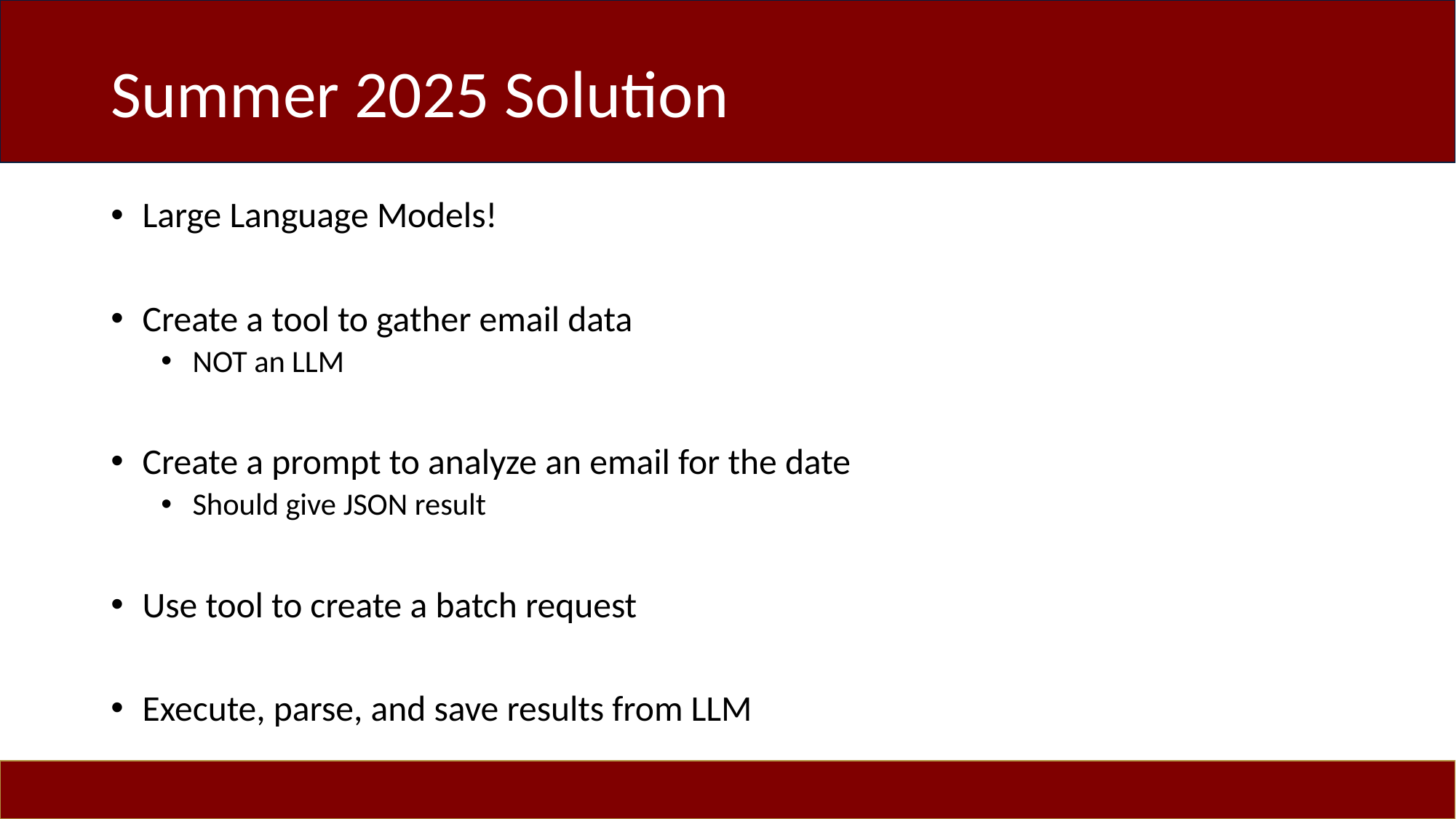

# Summer 2025 Solution
Large Language Models!

Create a tool to gather email data
NOT an LLM

Create a prompt to analyze an email for the date
Should give JSON result

Use tool to create a batch request

Execute, parse, and save results from LLM